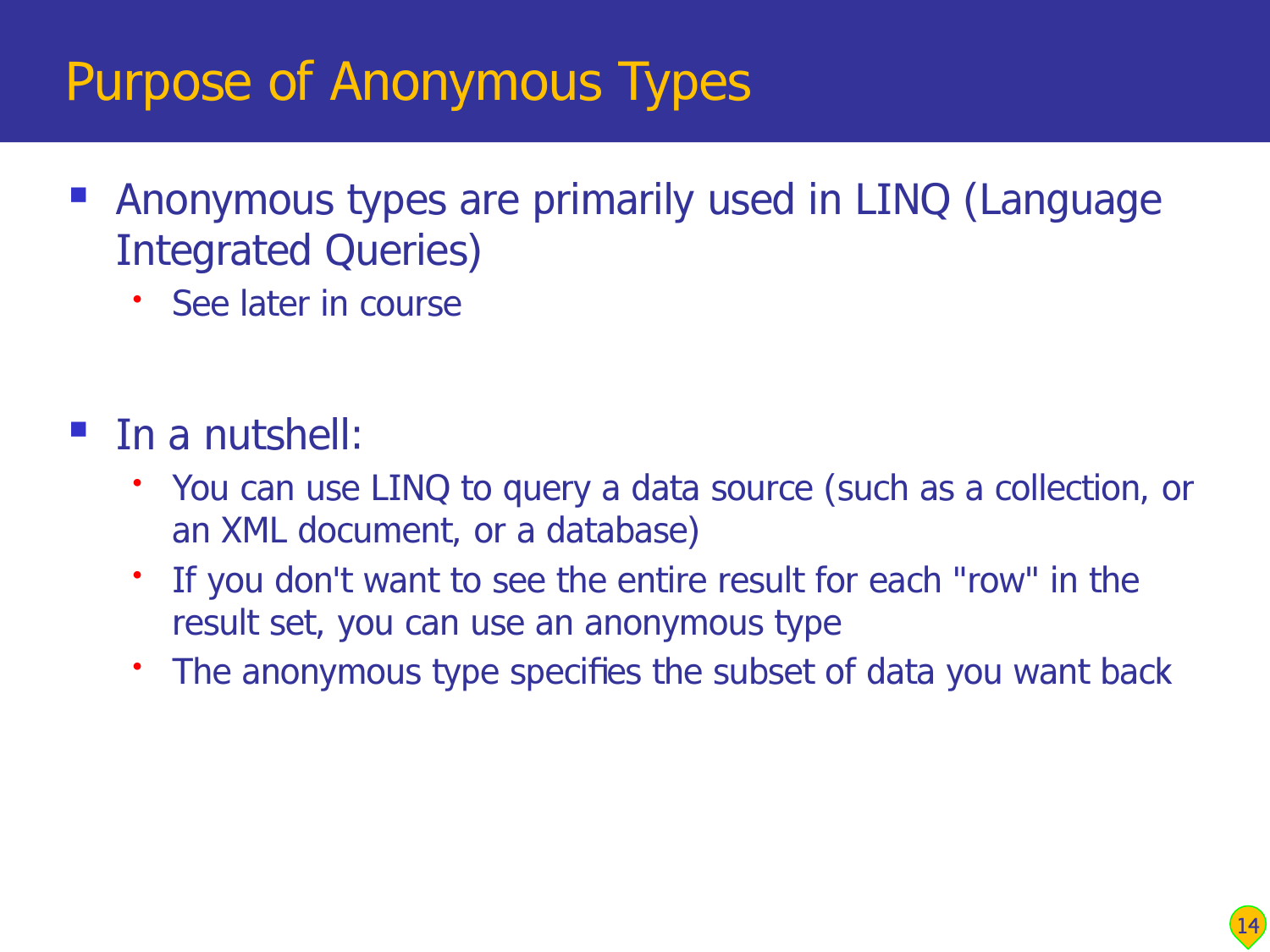

# Purpose of Anonymous Types
Anonymous types are primarily used in LINQ (Language Integrated Queries)
See later in course

In a nutshell:
You can use LINQ to query a data source (such as a collection, or an XML document, or a database)
If you don't want to see the entire result for each "row" in the result set, you can use an anonymous type
The anonymous type specifies the subset of data you want back
14